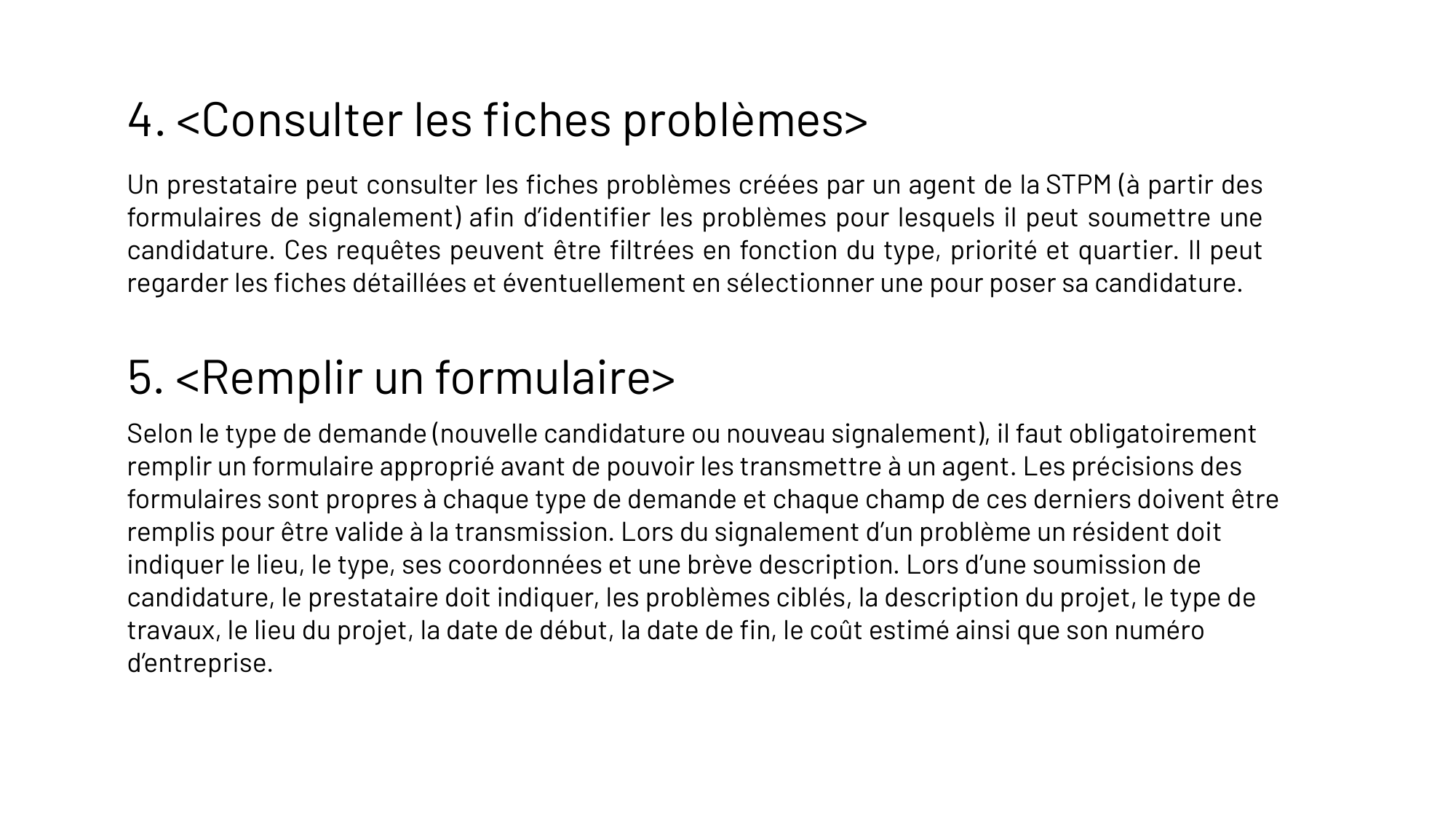

4. <Consulter les fiches problèmes>
Un prestataire peut consulter les fiches problèmes créées par un agent de la STPM (à partir des formulaires de signalement) afin d’identifier les problèmes pour lesquels il peut soumettre une candidature. Ces requêtes peuvent être filtrées en fonction du type, priorité et quartier. Il peut regarder les fiches détaillées et éventuellement en sélectionner une pour poser sa candidature.

5. <Remplir un formulaire>
Selon le type de demande (nouvelle candidature ou nouveau signalement), il faut obligatoirement remplir un formulaire approprié avant de pouvoir les transmettre à un agent. Les précisions des formulaires sont propres à chaque type de demande et chaque champ de ces derniers doivent être remplis pour être valide à la transmission. Lors du signalement d’un problème un résident doit indiquer le lieu, le type, ses coordonnées et une brève description. Lors d’une soumission de candidature, le prestataire doit indiquer, les problèmes ciblés, la description du projet, le type de travaux, le lieu du projet, la date de début, la date de fin, le coût estimé ainsi que son numéro d’entreprise.